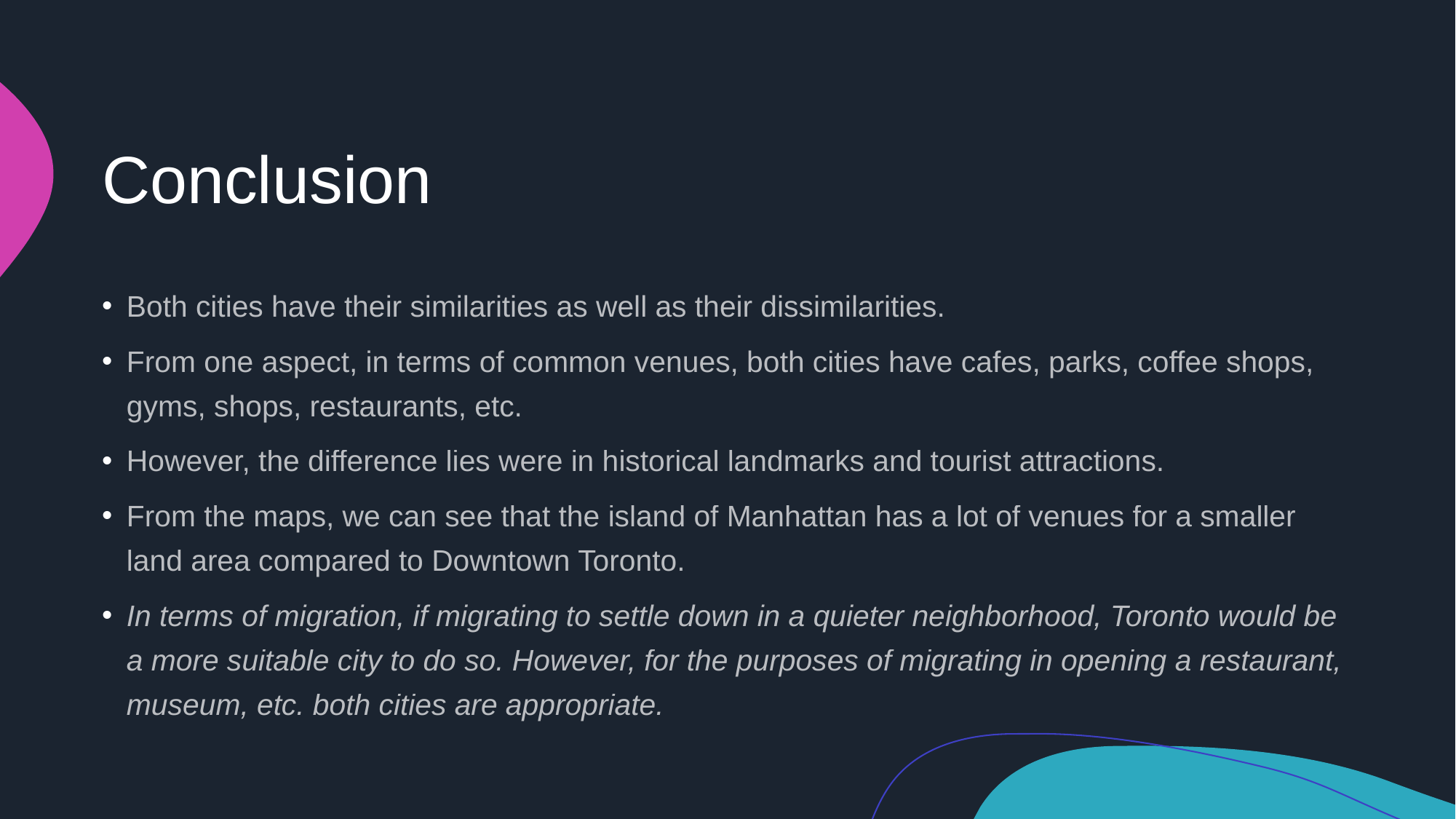

# Conclusion
Both cities have their similarities as well as their dissimilarities.
From one aspect, in terms of common venues, both cities have cafes, parks, coffee shops, gyms, shops, restaurants, etc.
However, the difference lies were in historical landmarks and tourist attractions.
From the maps, we can see that the island of Manhattan has a lot of venues for a smaller land area compared to Downtown Toronto.
In terms of migration, if migrating to settle down in a quieter neighborhood, Toronto would be a more suitable city to do so. However, for the purposes of migrating in opening a restaurant, museum, etc. both cities are appropriate.